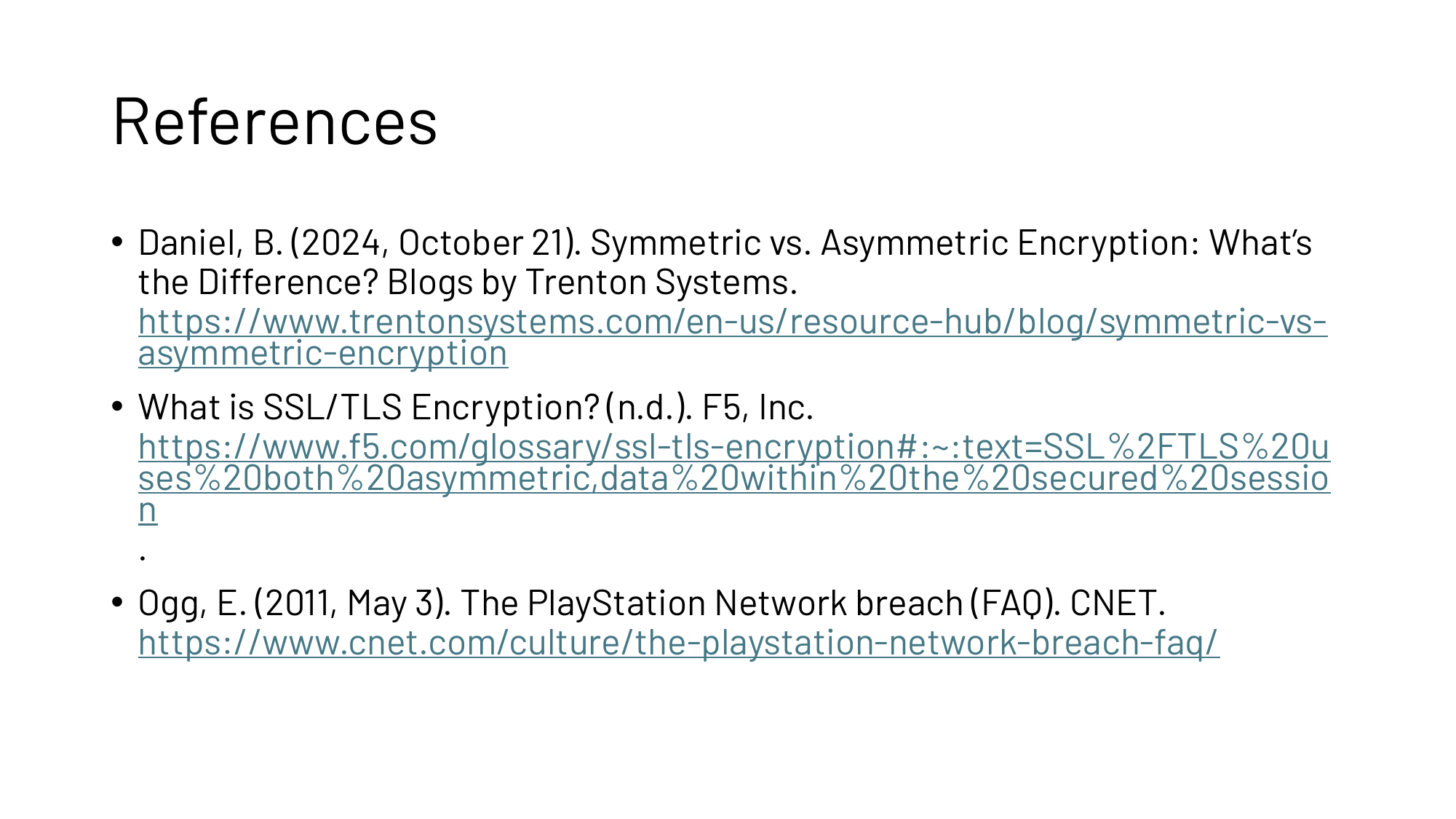

# References
Daniel, B. (2024, October 21). Symmetric vs. Asymmetric Encryption: What’s the Difference? Blogs by Trenton Systems. https://www.trentonsystems.com/en-us/resource-hub/blog/symmetric-vs-asymmetric-encryption
What is SSL/TLS Encryption? (n.d.). F5, Inc. https://www.f5.com/glossary/ssl-tls-encryption#:~:text=SSL%2FTLS%20uses%20both%20asymmetric,data%20within%20the%20secured%20session.
Ogg, E. (2011, May 3). The PlayStation Network breach (FAQ). CNET. https://www.cnet.com/culture/the-playstation-network-breach-faq/